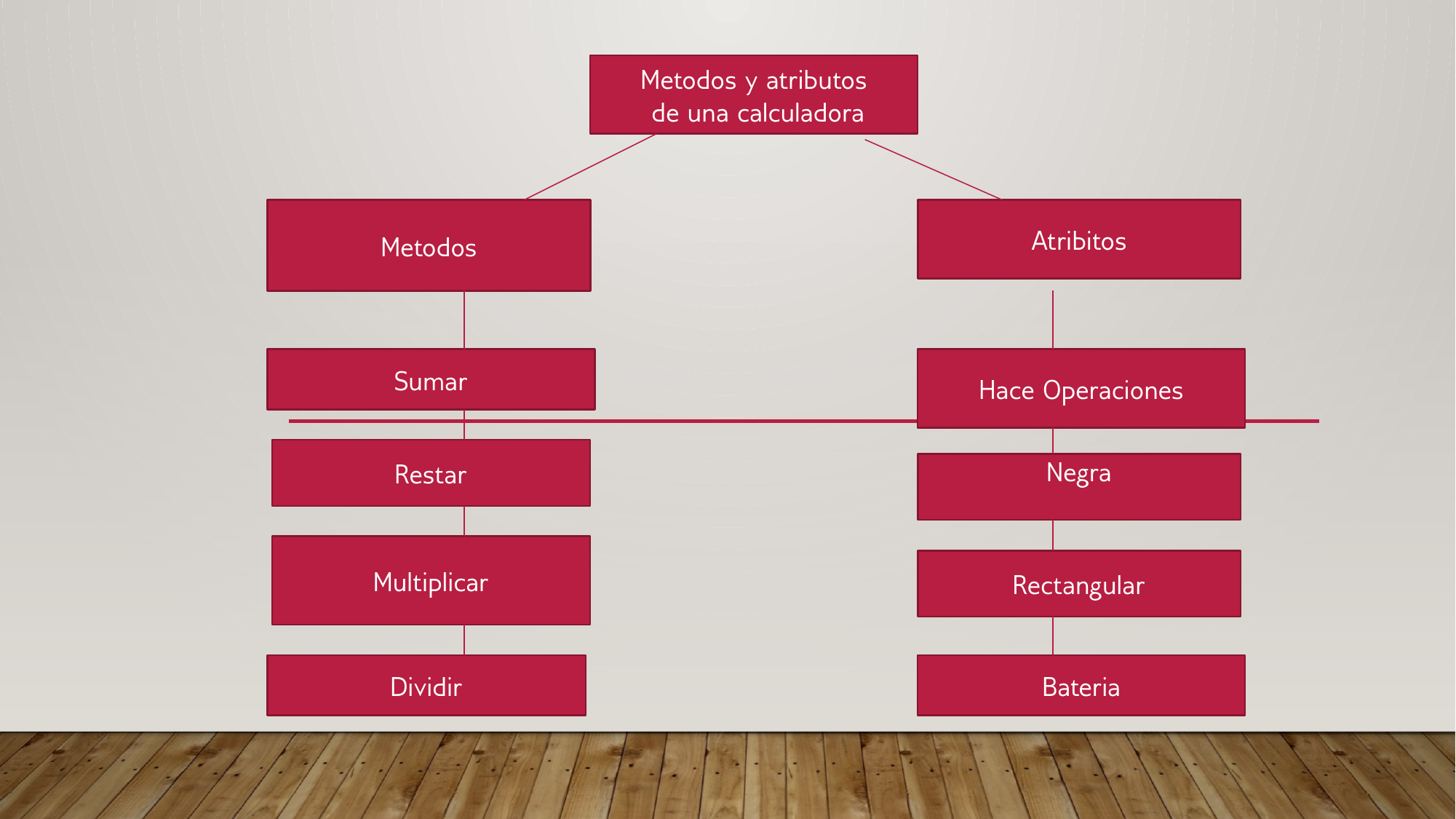

Metodos y atributos
 de una calculadora
Metodos
Atribitos
Sumar
Hace Operaciones
Restar
Negra

Multiplicar
Rectangular
Dividir
Bateria